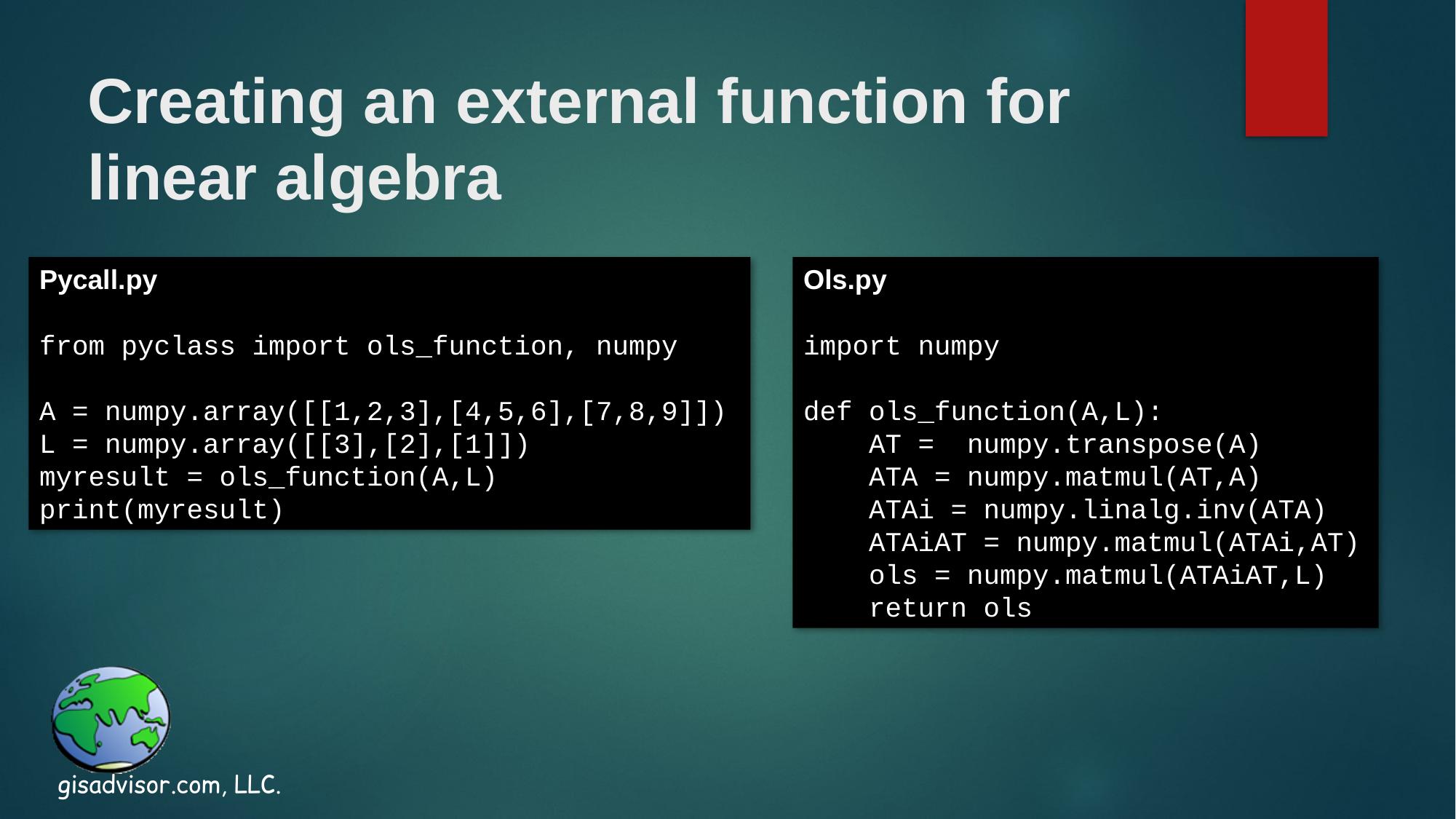

# Creating an external function for linear algebra
Pycall.py

from pyclass import ols_function, numpy

A = numpy.array([[1,2,3],[4,5,6],[7,8,9]])
L = numpy.array([[3],[2],[1]])
myresult = ols_function(A,L)
print(myresult)
Ols.py

import numpy

def ols_function(A,L):
    AT =  numpy.transpose(A)
    ATA = numpy.matmul(AT,A)
    ATAi = numpy.linalg.inv(ATA)
    ATAiAT = numpy.matmul(ATAi,AT)
    ols = numpy.matmul(ATAiAT,L)
    return ols